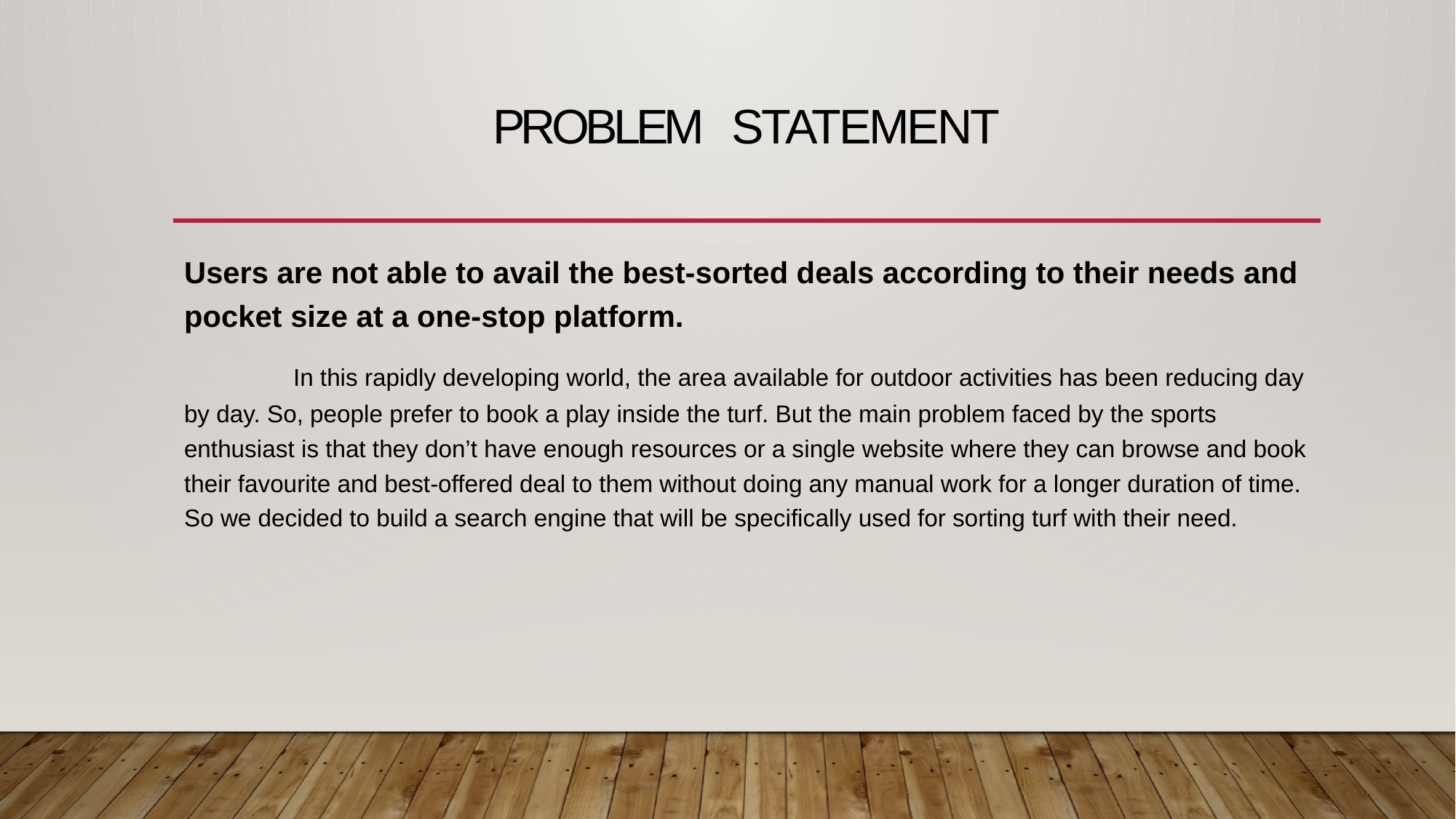

# PROBLEM   STATEMENT
Users are not able to avail the best-sorted deals according to their needs and pocket size at a one-stop platform.
	In this rapidly developing world, the area available for outdoor activities has been reducing day by day. So, people prefer to book a play inside the turf. But the main problem faced by the sports enthusiast is that they don’t have enough resources or a single website where they can browse and book their favourite and best-offered deal to them without doing any manual work for a longer duration of time. So we decided to build a search engine that will be specifically used for sorting turf with their need.